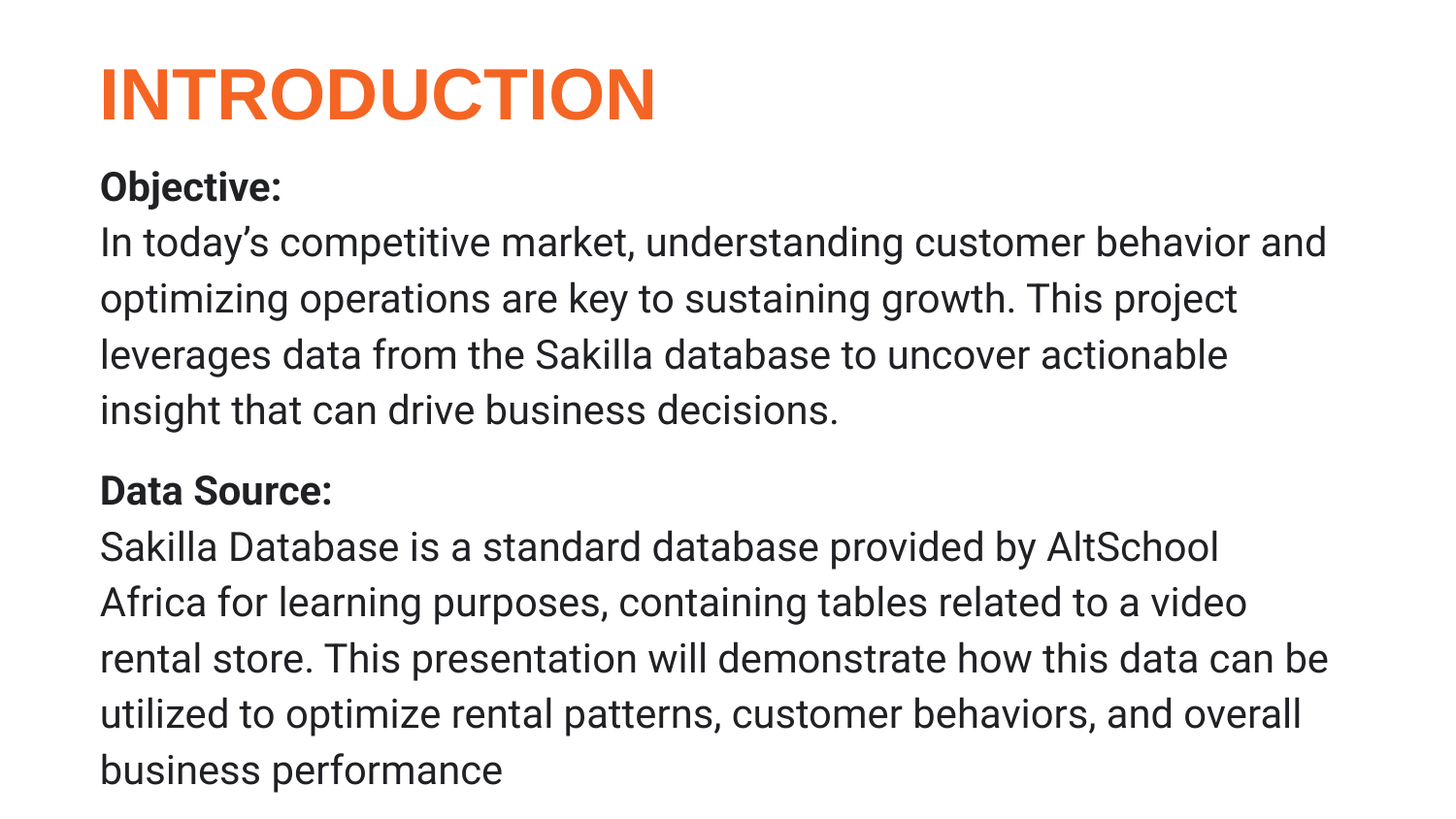

INTRODUCTION
Objective:
In today’s competitive market, understanding customer behavior and optimizing operations are key to sustaining growth. This project leverages data from the Sakilla database to uncover actionable insight that can drive business decisions.
Data Source:
Sakilla Database is a standard database provided by AltSchool Africa for learning purposes, containing tables related to a video rental store. This presentation will demonstrate how this data can be utilized to optimize rental patterns, customer behaviors, and overall business performance